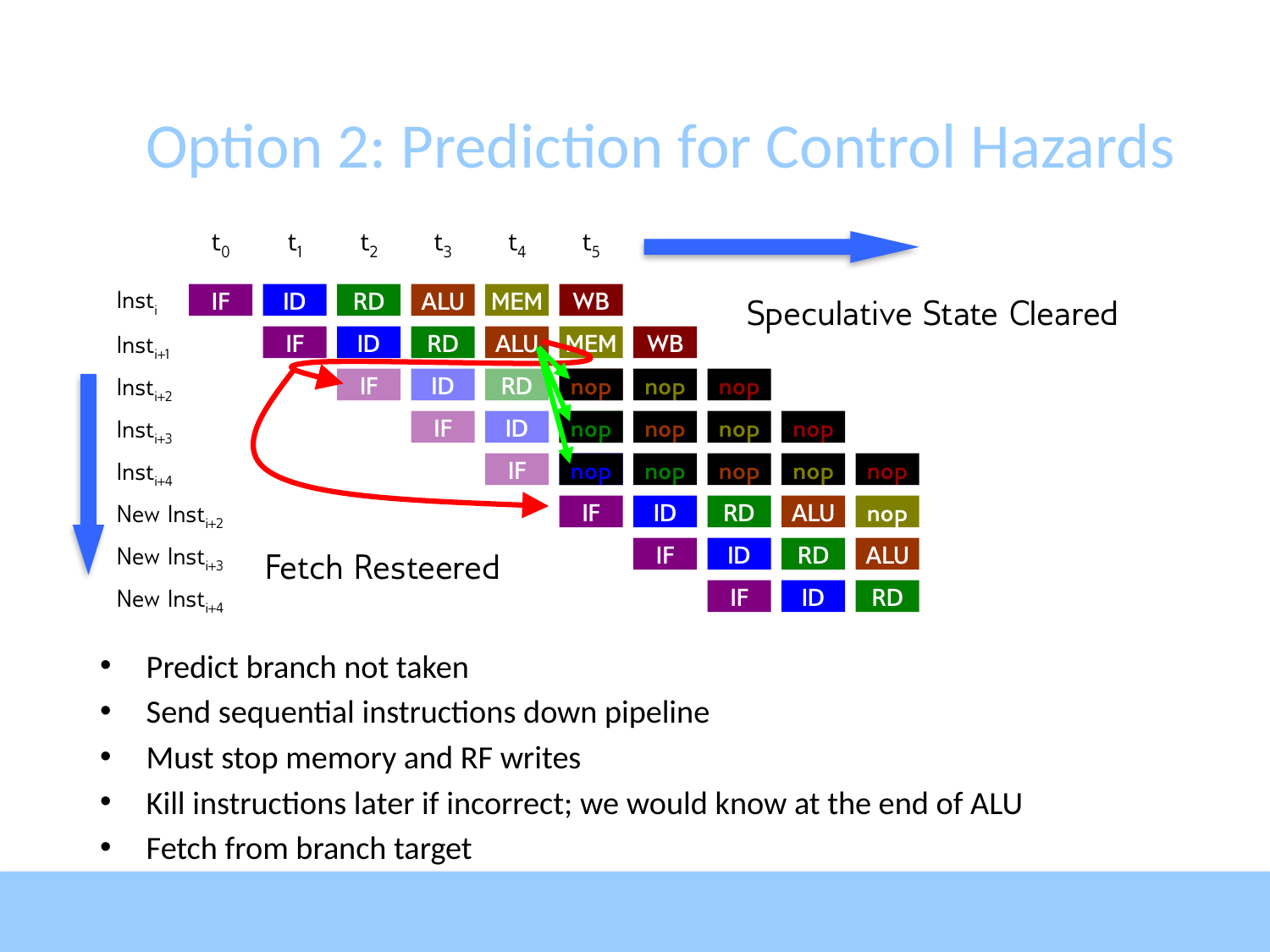

# Option 2: Prediction for Control Hazards
t0
t1
t2
t3
t4
t5

Insti
IF
ID
RD
ALU
MEM
WB
Speculative State Cleared
IF
ID
RD
ALU
MEM
WB
Insti+1

IF
ID
RD
ALU
nop
nop
nop
nop
nop
Insti+2

IF
ID
RD
nop
nop
nop
nop
nop
ALU
nop
RD
ALU
ID
RD
Insti+3
IF
ID
nop
nop
Insti+4
IF
ID
RD
New Insti+2
Fetch Resteered
IF
ID
New Insti+3
IF
New Insti+4
Predict branch not taken
Send sequential instructions down pipeline
Must stop memory and RF writes
Kill instructions later if incorrect; we would know at the end of ALU
Fetch from branch target